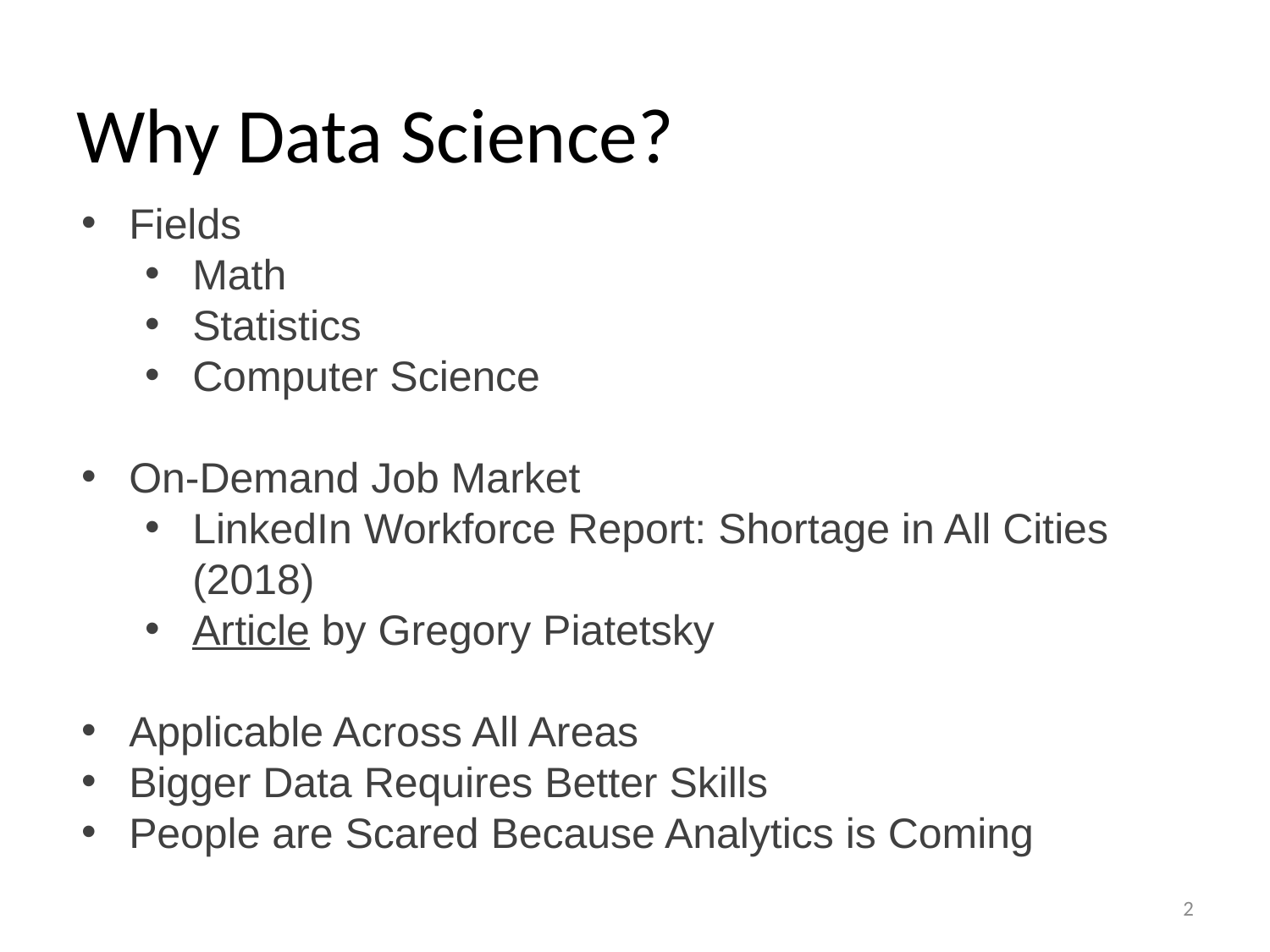

# Why Data Science?
Fields
Math
Statistics
Computer Science

On-Demand Job Market
LinkedIn Workforce Report: Shortage in All Cities (2018)
Article by Gregory Piatetsky

Applicable Across All Areas
Bigger Data Requires Better Skills
People are Scared Because Analytics is Coming
2